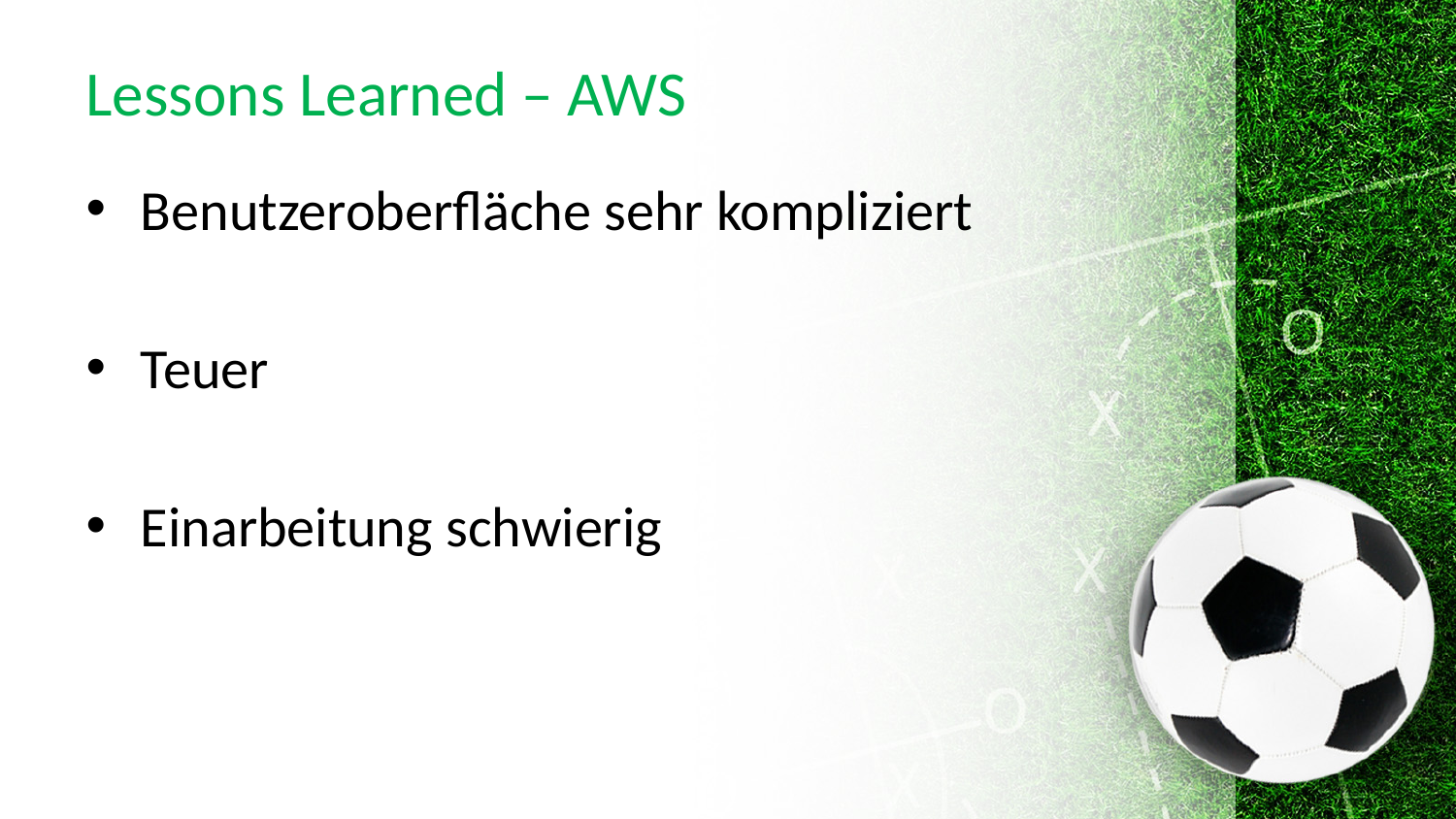

# Lessons Learned – AWS
Benutzeroberfläche sehr kompliziert

Teuer

Einarbeitung schwierig